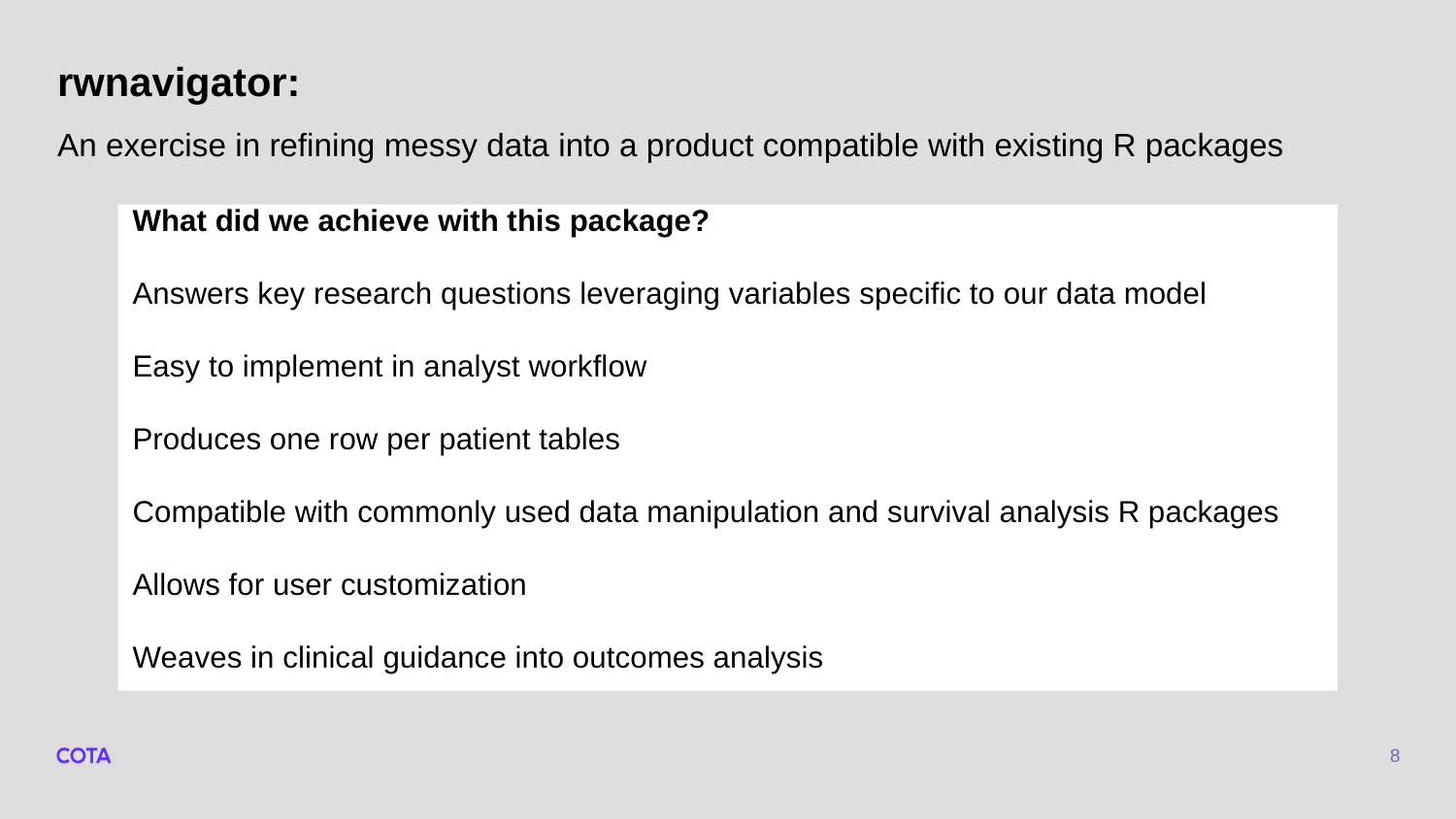

# rwnavigator: An exercise in refining messy data into a product compatible with existing R packages
What did we achieve with this package?
Answers key research questions leveraging variables specific to our data model
Easy to implement in analyst workflow
Produces one row per patient tables
Compatible with commonly used data manipulation and survival analysis R packages
Allows for user customization
Weaves in clinical guidance into outcomes analysis

8